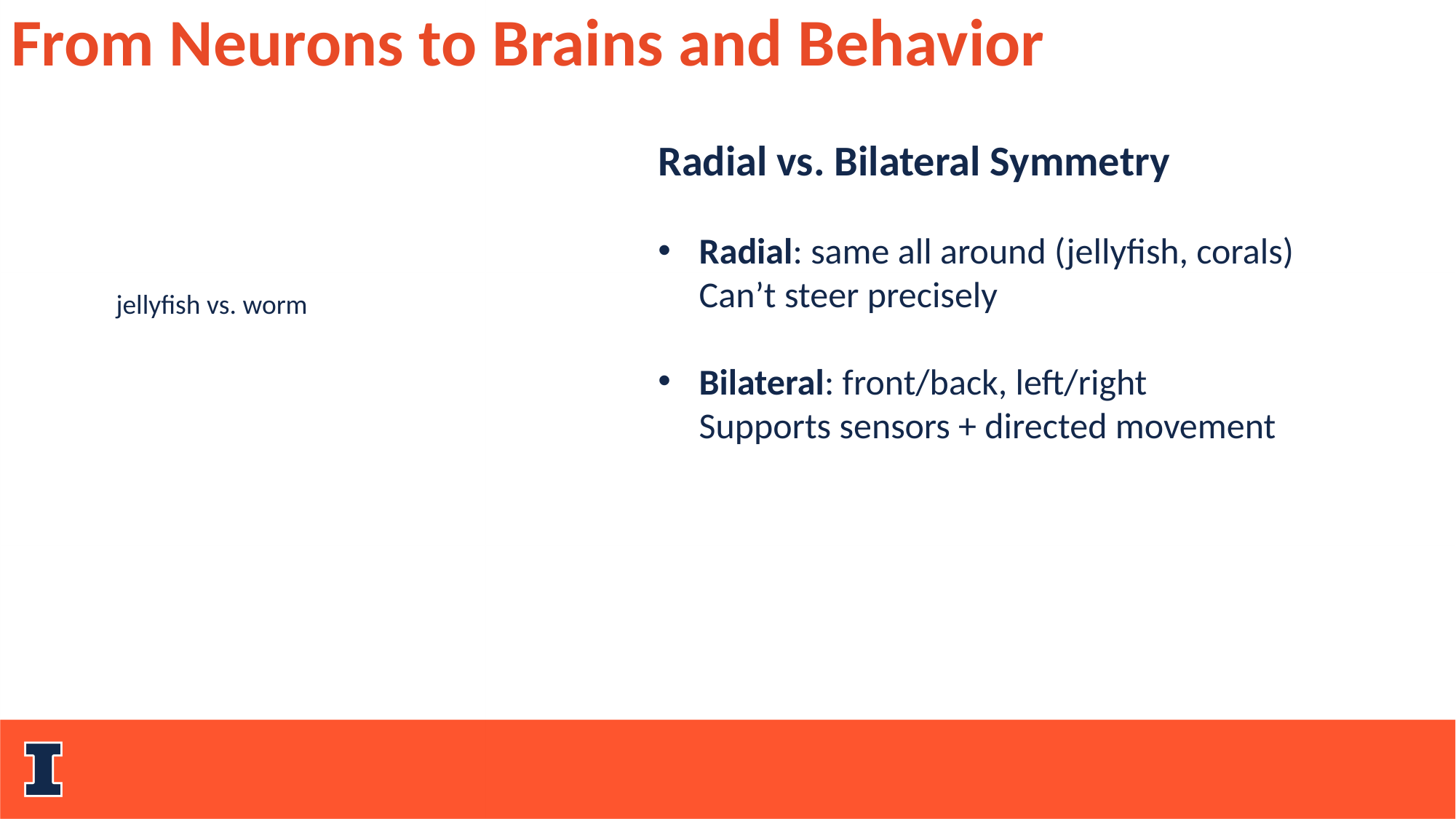

From Neurons to Brains and Behavior
Radial vs. Bilateral Symmetry

Radial: same all around (jellyfish, corals)
Can’t steer precisely

Bilateral: front/back, left/right
Supports sensors + directed movement

jellyfish vs. worm